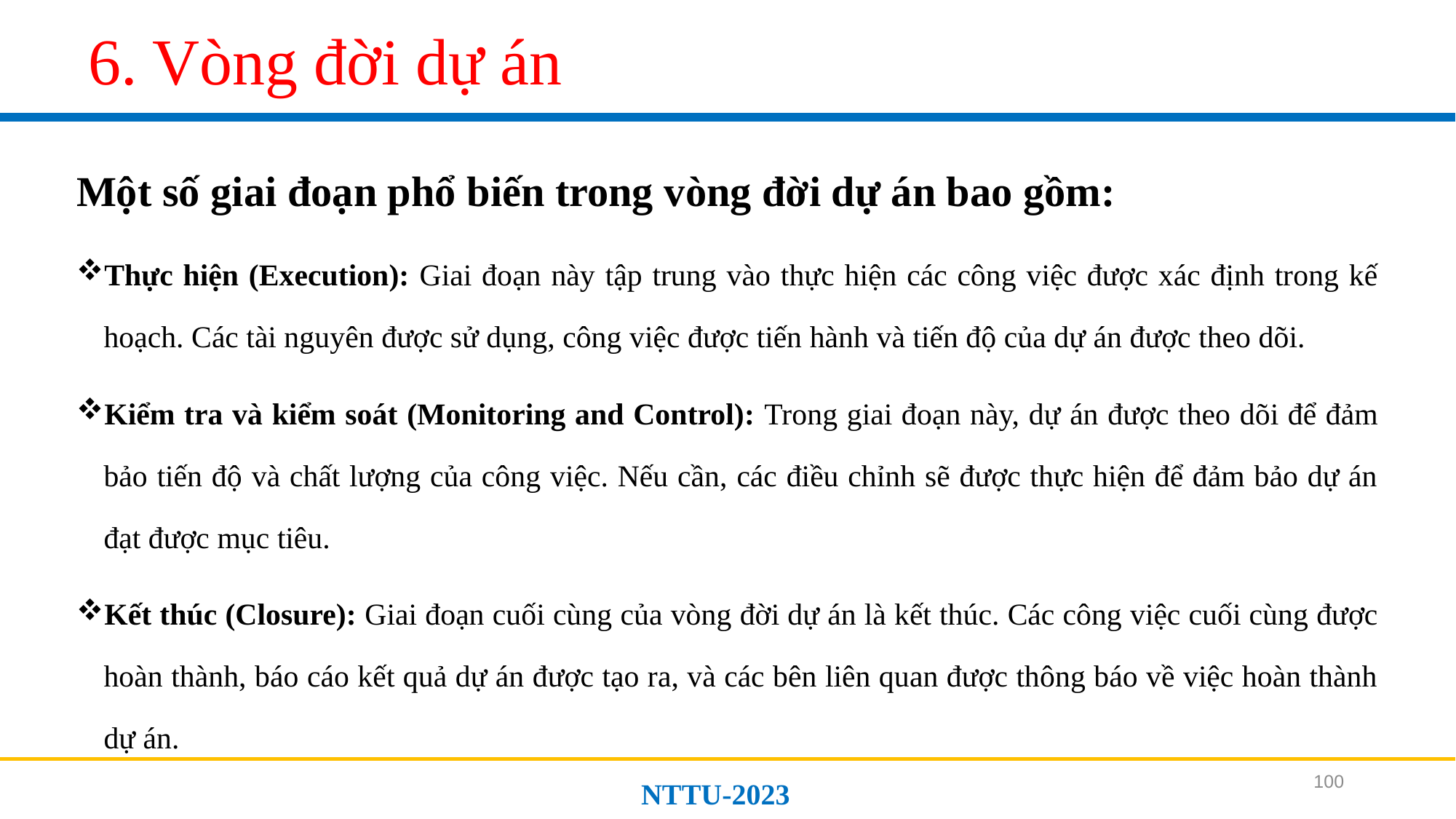

# 6. Vòng đời dự án
Một số giai đoạn phổ biến trong vòng đời dự án bao gồm:
Thực hiện (Execution): Giai đoạn này tập trung vào thực hiện các công việc được xác định trong kế hoạch. Các tài nguyên được sử dụng, công việc được tiến hành và tiến độ của dự án được theo dõi.
Kiểm tra và kiểm soát (Monitoring and Control): Trong giai đoạn này, dự án được theo dõi để đảm bảo tiến độ và chất lượng của công việc. Nếu cần, các điều chỉnh sẽ được thực hiện để đảm bảo dự án đạt được mục tiêu.
Kết thúc (Closure): Giai đoạn cuối cùng của vòng đời dự án là kết thúc. Các công việc cuối cùng được hoàn thành, báo cáo kết quả dự án được tạo ra, và các bên liên quan được thông báo về việc hoàn thành dự án.
100